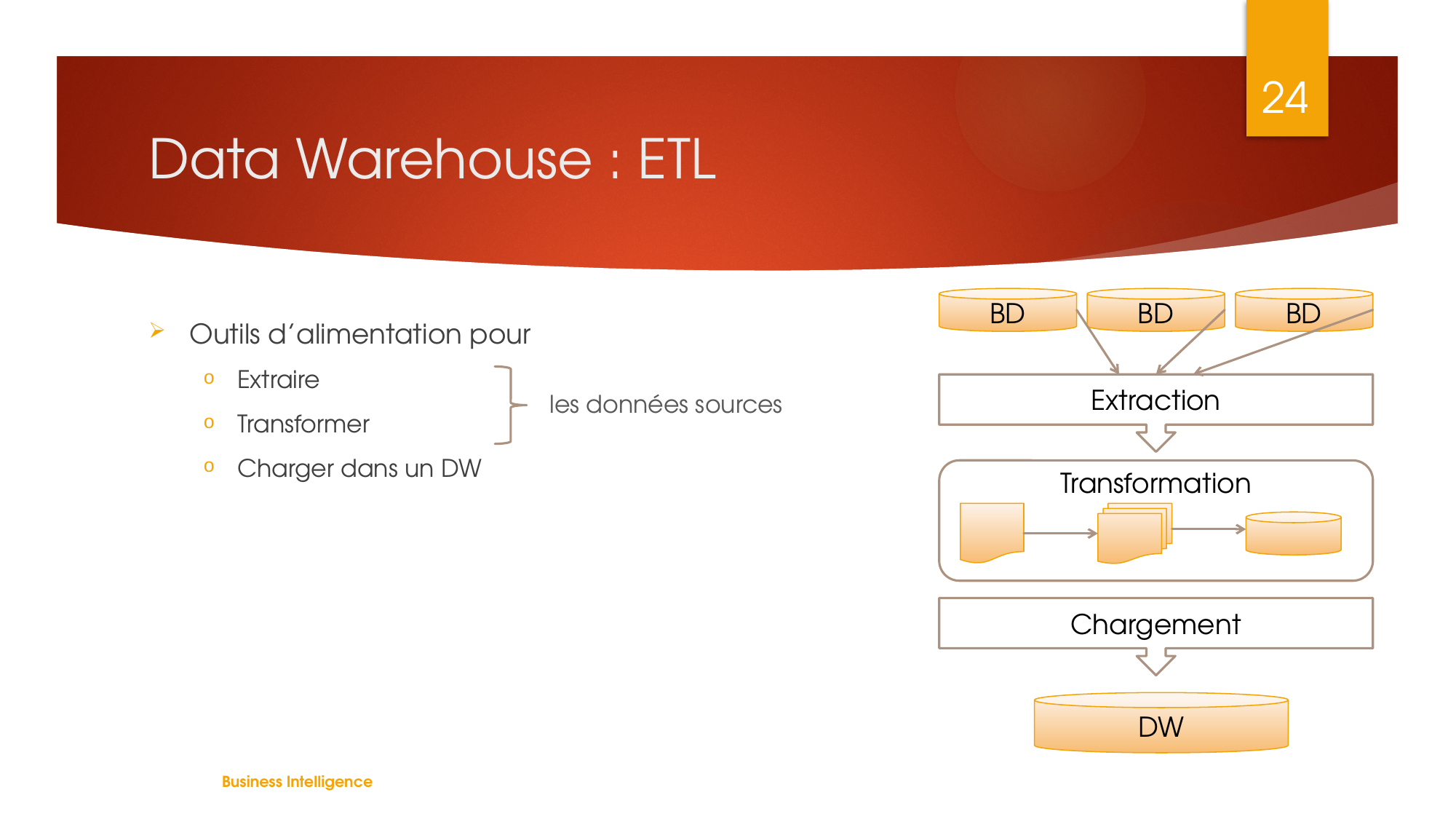

24
# Data Warehouse : ETL
BD
BD
BD
Extraction
Transformation

Chargement
DW
Outils d’alimentation pour
Extraire
Transformer
Charger dans un DW

les données sources
Business Intelligence